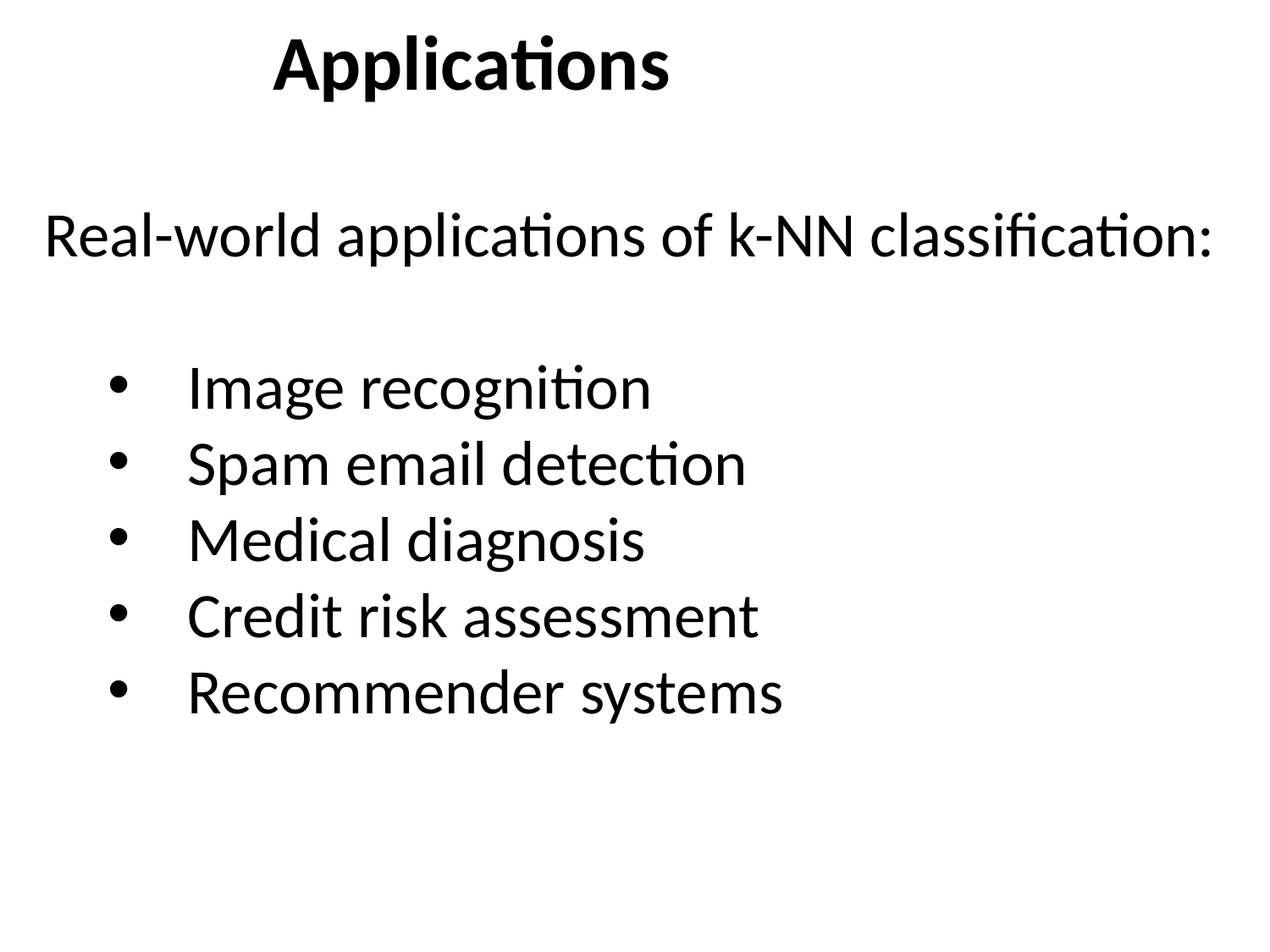

# Applications
Real-world applications of k-NN classification:

Image recognition
Spam email detection
Medical diagnosis
Credit risk assessment
Recommender systems